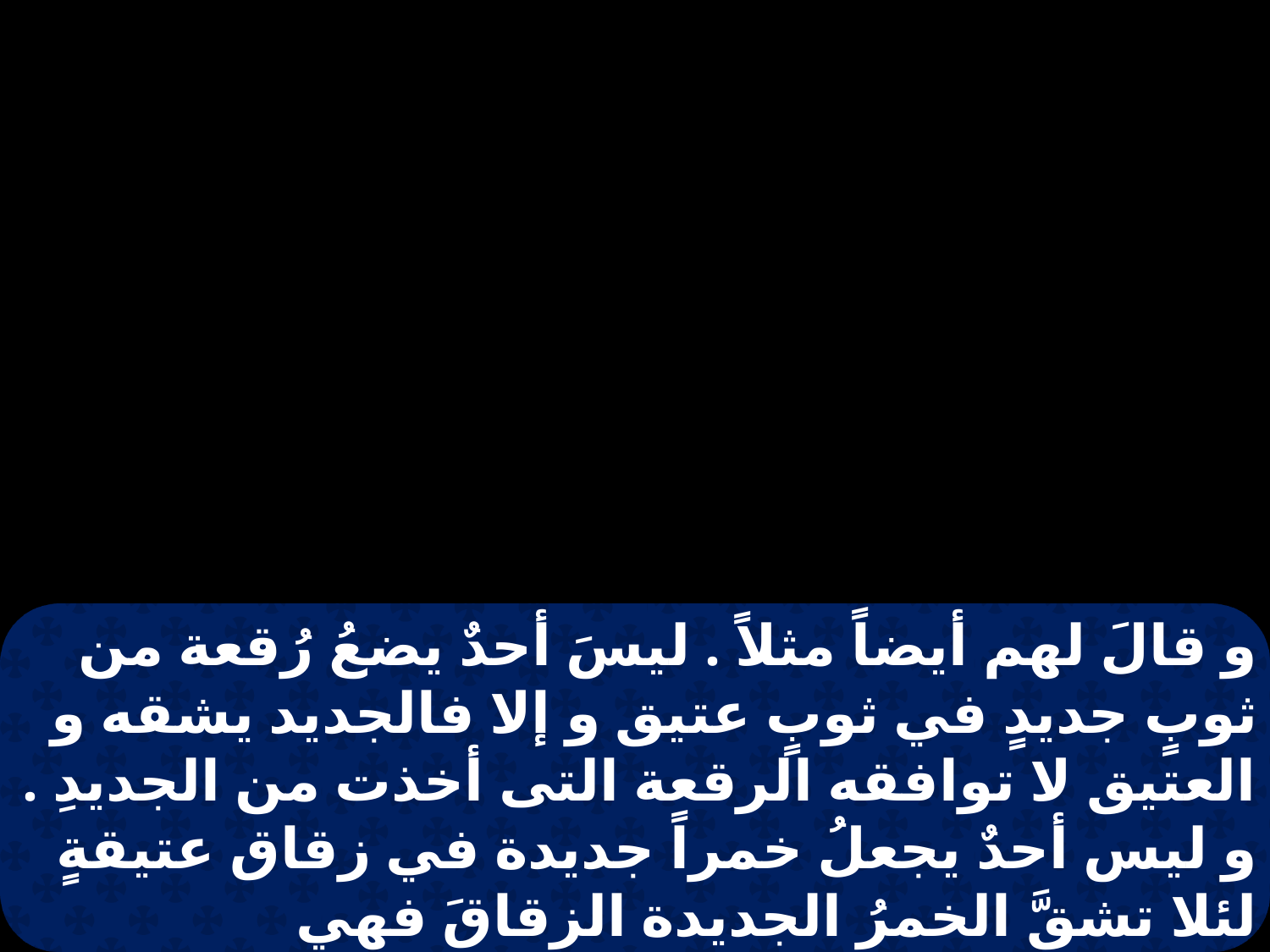

و قالَ لهم أيضاً مثلاً . ليسَ أحدٌ يضعُ رُقعة من ثوبٍ جديدٍ في ثوبٍ عتيق و إلا فالجديد يشقه و العتيق لا توافقه الرقعة التى أخذت من الجديدِ . و ليس أحدٌ يجعلُ خمراً جديدة في زقاق عتيقةٍ لئلا تشقَّ الخمرُ الجديدة الزقاقَ فهي